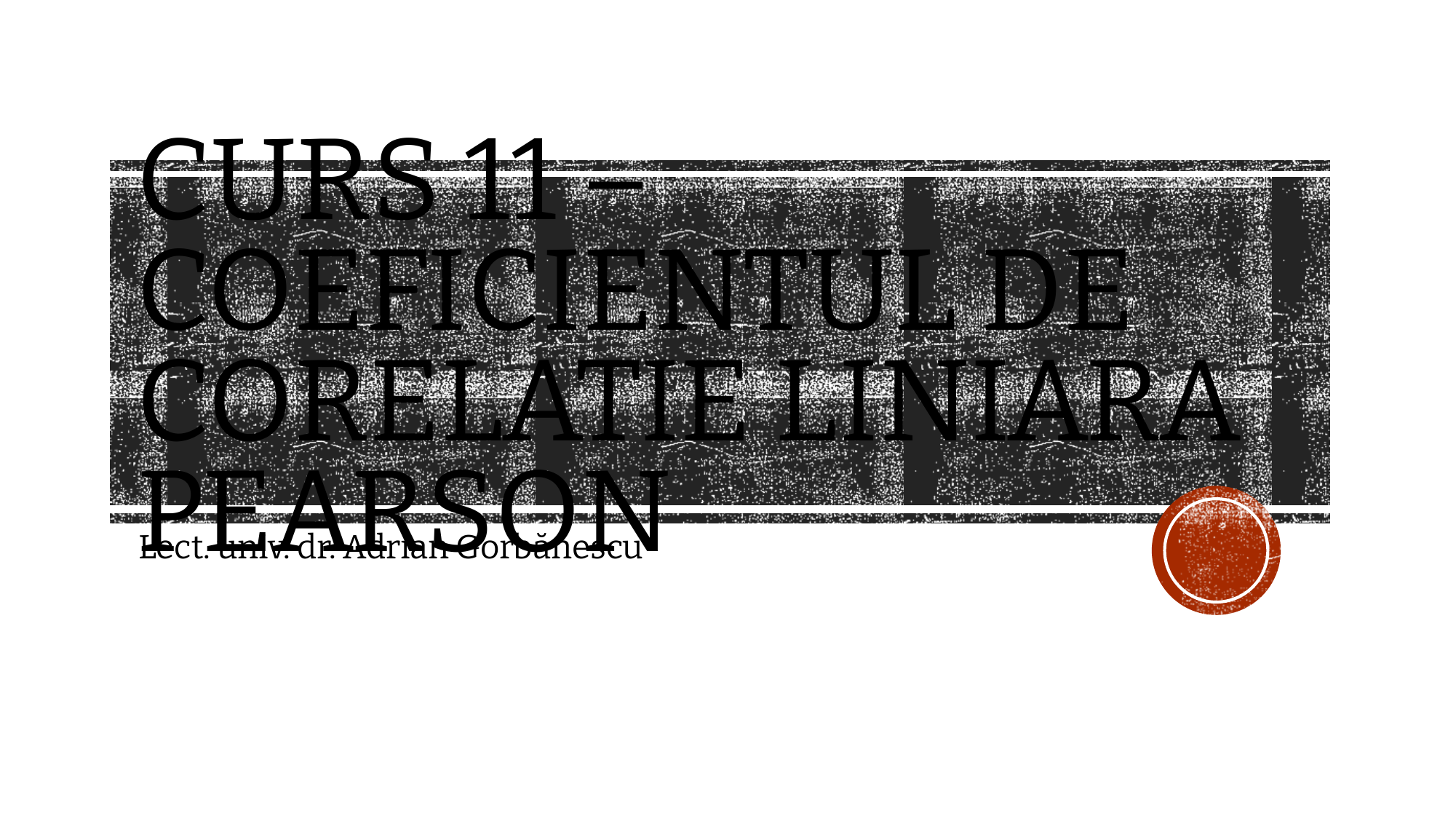

# Curs 11 – coeficientul de corelatie liniara Pearson
Lect. univ. dr. Adrian Gorbănescu